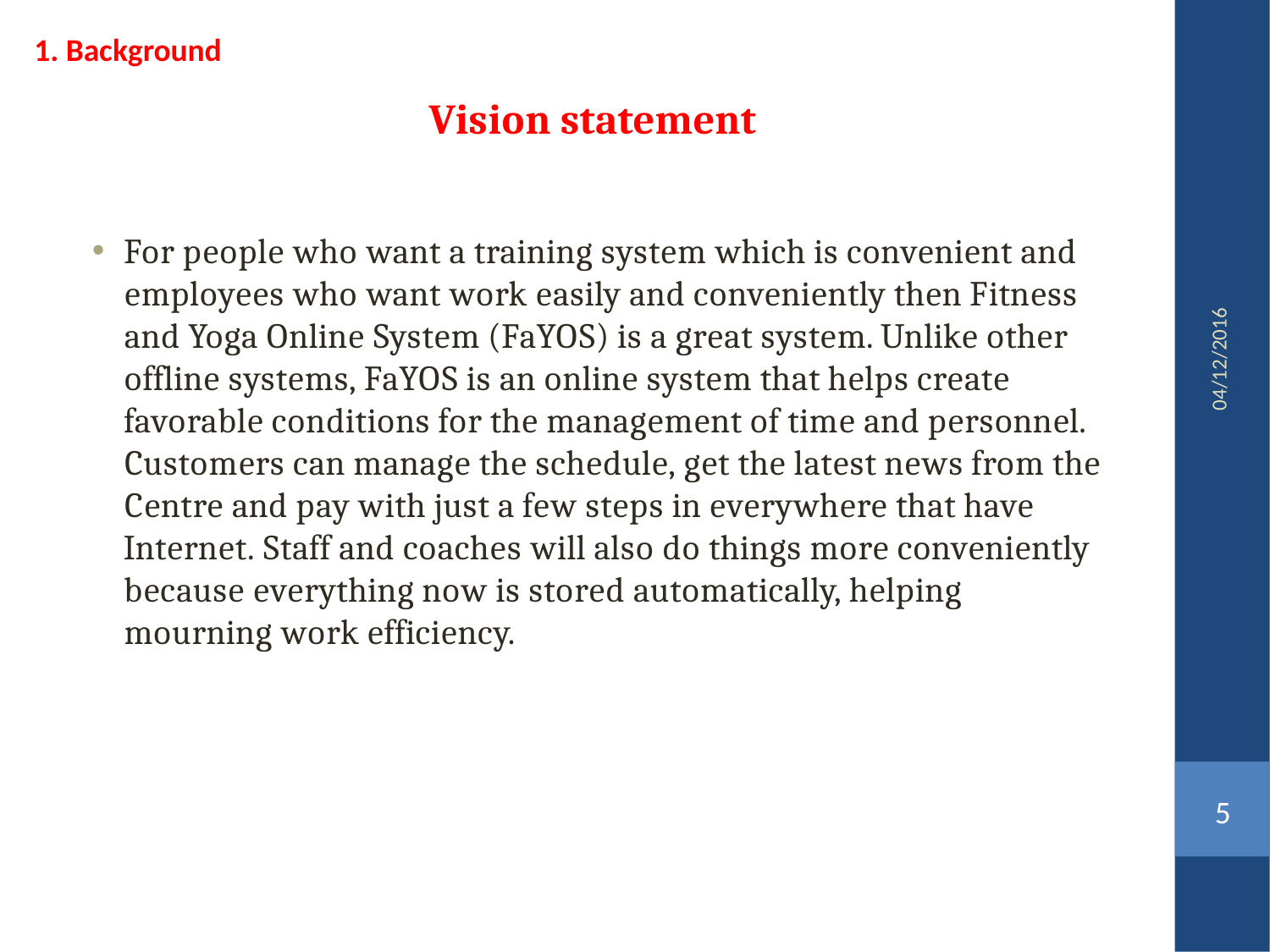

1. Background
Vision statement
For people who want a training system which is convenient and employees who want work easily and conveniently then Fitness and Yoga Online System (FaYOS) is a great system. Unlike other offline systems, FaYOS is an online system that helps create favorable conditions for the management of time and personnel. Customers can manage the schedule, get the latest news from the Centre and pay with just a few steps in everywhere that have Internet. Staff and coaches will also do things more conveniently because everything now is stored automatically, helping mourning work efficiency.

04/12/2016
5